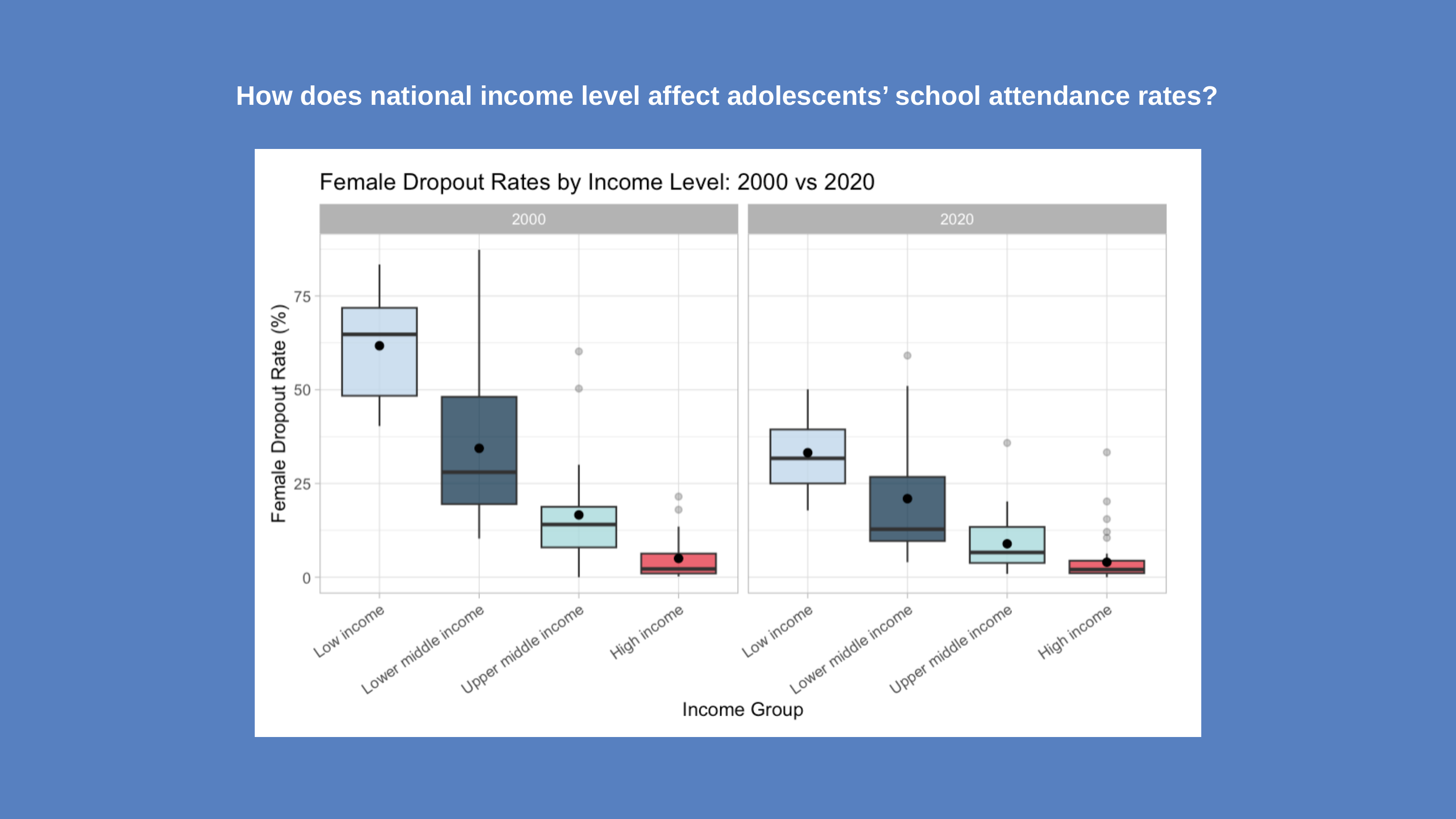

How does national income level affect adolescents’ school attendance rates?